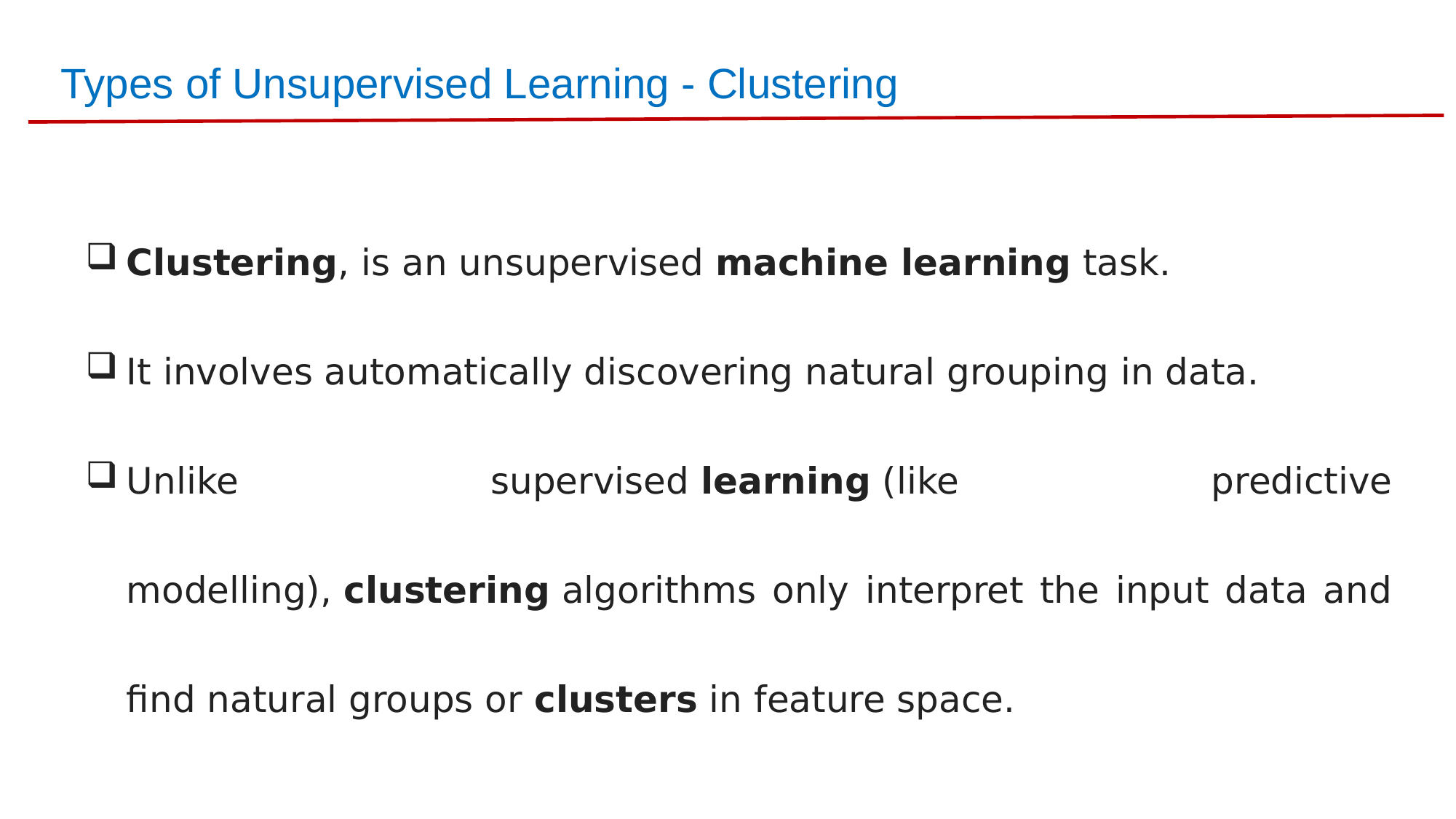

Types of Unsupervised Learning - Clustering
Clustering, is an unsupervised machine learning task.
It involves automatically discovering natural grouping in data.
Unlike supervised learning (like predictive modelling), clustering algorithms only interpret the input data and find natural groups or clusters in feature space.